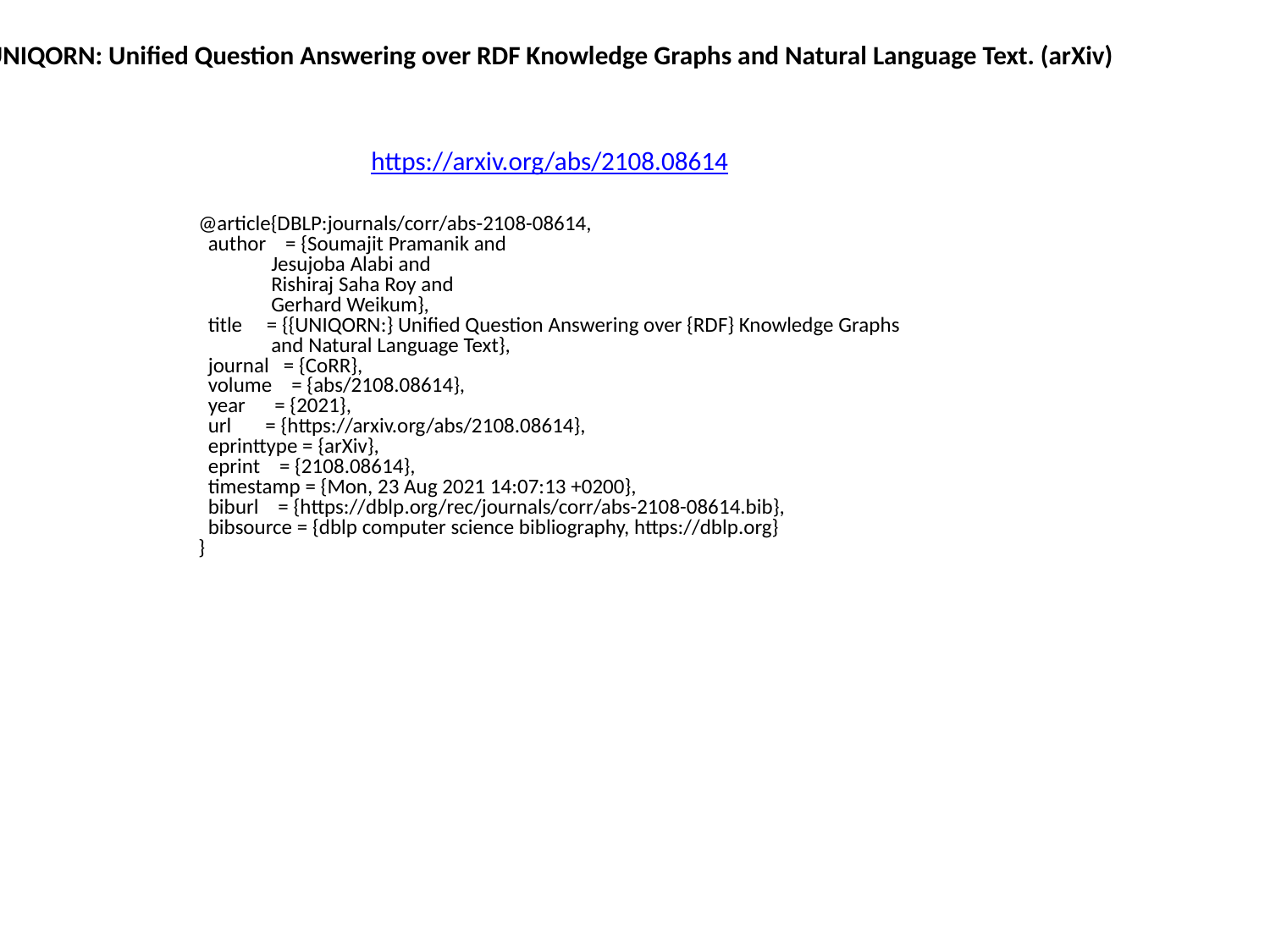

UNIQORN: Unified Question Answering over RDF Knowledge Graphs and Natural Language Text. (arXiv)

https://arxiv.org/abs/2108.08614

@article{DBLP:journals/corr/abs-2108-08614,
  author    = {Soumajit Pramanik and
               Jesujoba Alabi and
               Rishiraj Saha Roy and
               Gerhard Weikum},
  title     = {{UNIQORN:} Unified Question Answering over {RDF} Knowledge Graphs
               and Natural Language Text},
  journal   = {CoRR},
  volume    = {abs/2108.08614},
  year      = {2021},
  url       = {https://arxiv.org/abs/2108.08614},
  eprinttype = {arXiv},
  eprint    = {2108.08614},
  timestamp = {Mon, 23 Aug 2021 14:07:13 +0200},
  biburl    = {https://dblp.org/rec/journals/corr/abs-2108-08614.bib},
  bibsource = {dblp computer science bibliography, https://dblp.org}
}